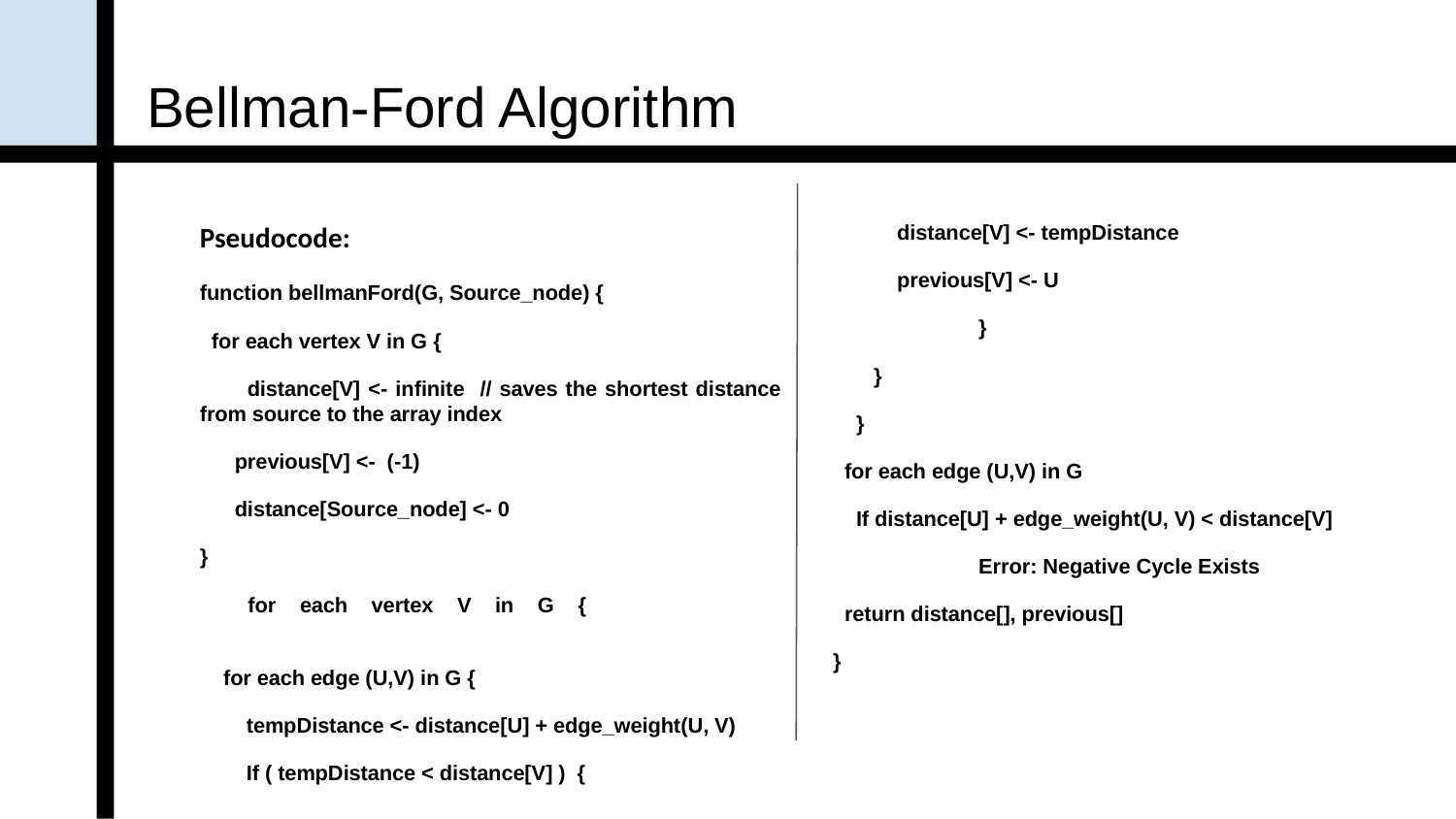

# Bellman-Ford Algorithm
Pseudocode:

function bellmanFord(G, Source_node) {
  for each vertex V in G {
      distance[V] <- infinite  // saves the shortest distance from source to the array index
      previous[V] <-  (-1)
      distance[Source_node] <- 0
}
  for each vertex V in G {
    for each edge (U,V) in G {
        tempDistance <- distance[U] + edge_weight(U, V)
        If ( tempDistance < distance[V] )  {
           distance[V] <- tempDistance
           previous[V] <- U
	}
       }
    }
  for each edge (U,V) in G
    If distance[U] + edge_weight(U, V) < distance[V]
      	Error: Negative Cycle Exists
  return distance[], previous[]
}